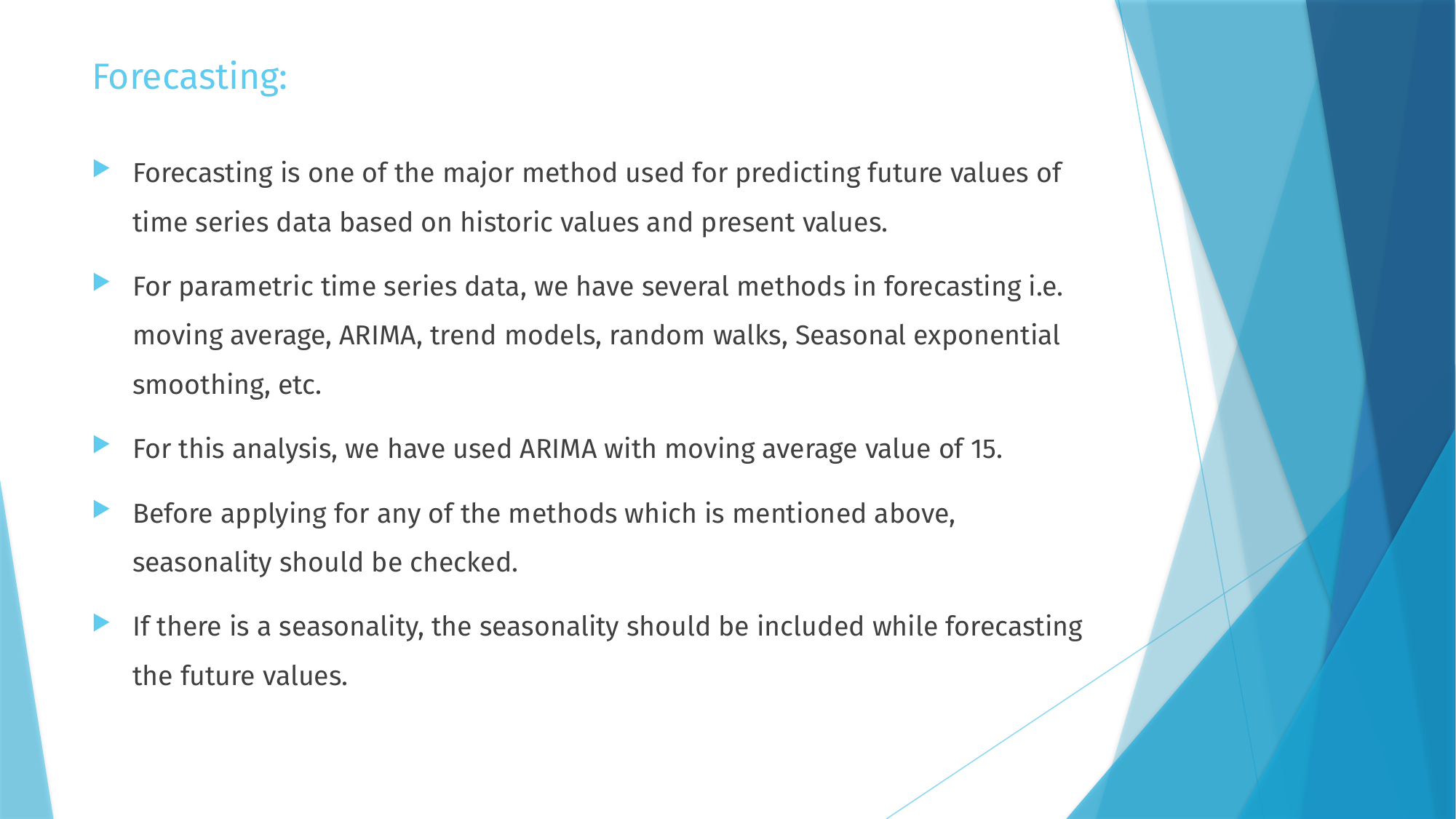

# Forecasting:
Forecasting is one of the major method used for predicting future values of time series data based on historic values and present values.
For parametric time series data, we have several methods in forecasting i.e. moving average, ARIMA, trend models, random walks, Seasonal exponential smoothing, etc.
For this analysis, we have used ARIMA with moving average value of 15.
Before applying for any of the methods which is mentioned above, seasonality should be checked.
If there is a seasonality, the seasonality should be included while forecasting the future values.